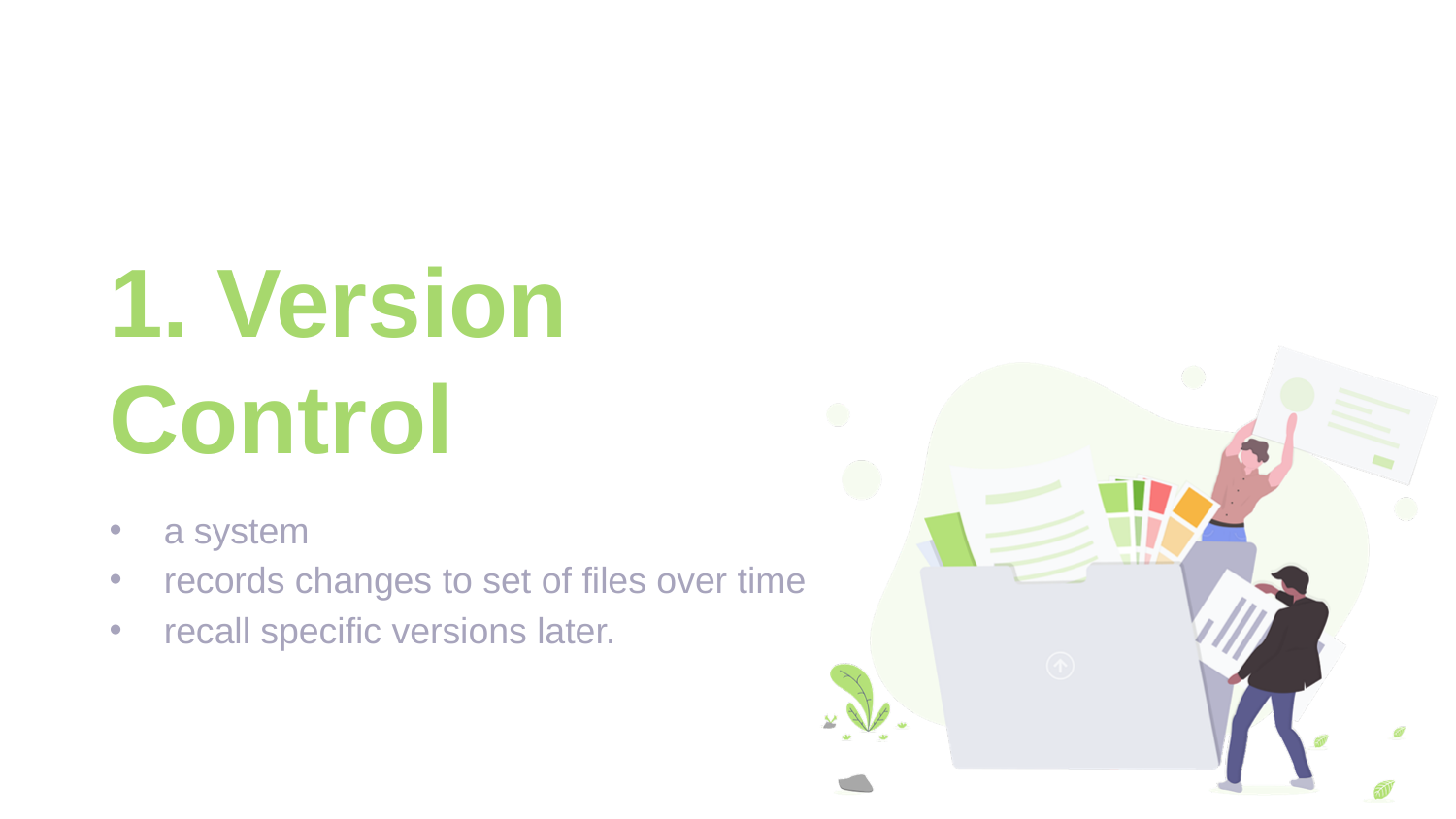

# 1. Version Control
a system
records changes to set of files over time
recall specific versions later.